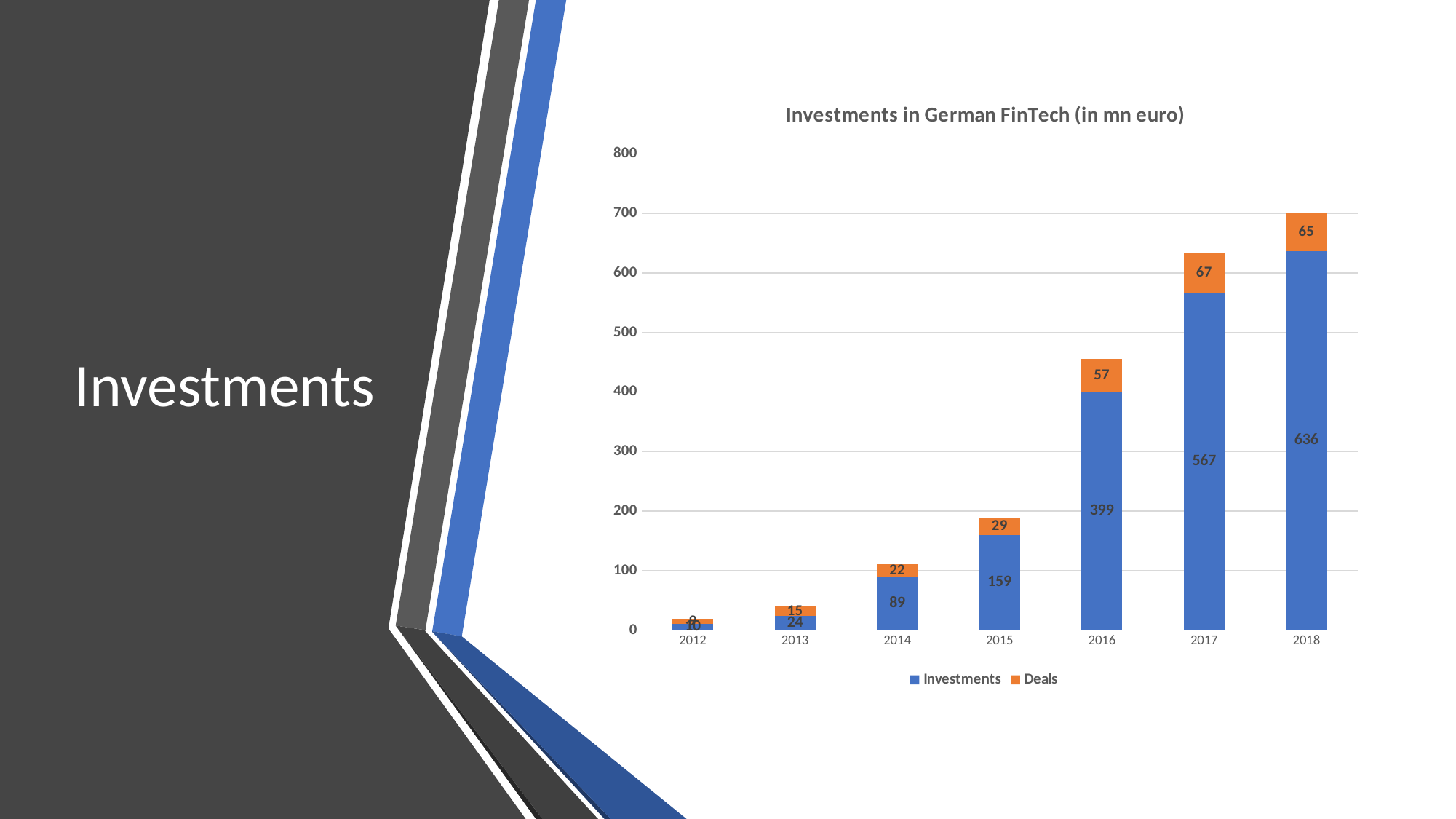

# Investments

### Chart: Investments in German FinTech (in mn euro)

| Category | Investments | Deals  |
|---|---|---|
| 2012 | 10.0 | 9.0 |
| 2013 | 24.0 | 15.0 |
| 2014 | 89.0 | 22.0 |
| 2015 | 159.0 | 29.0 |
| 2016 | 399.0 | 57.0 |
| 2017 | 567.0 | 67.0 |
| 2018 | 636.0 | 65.0 |